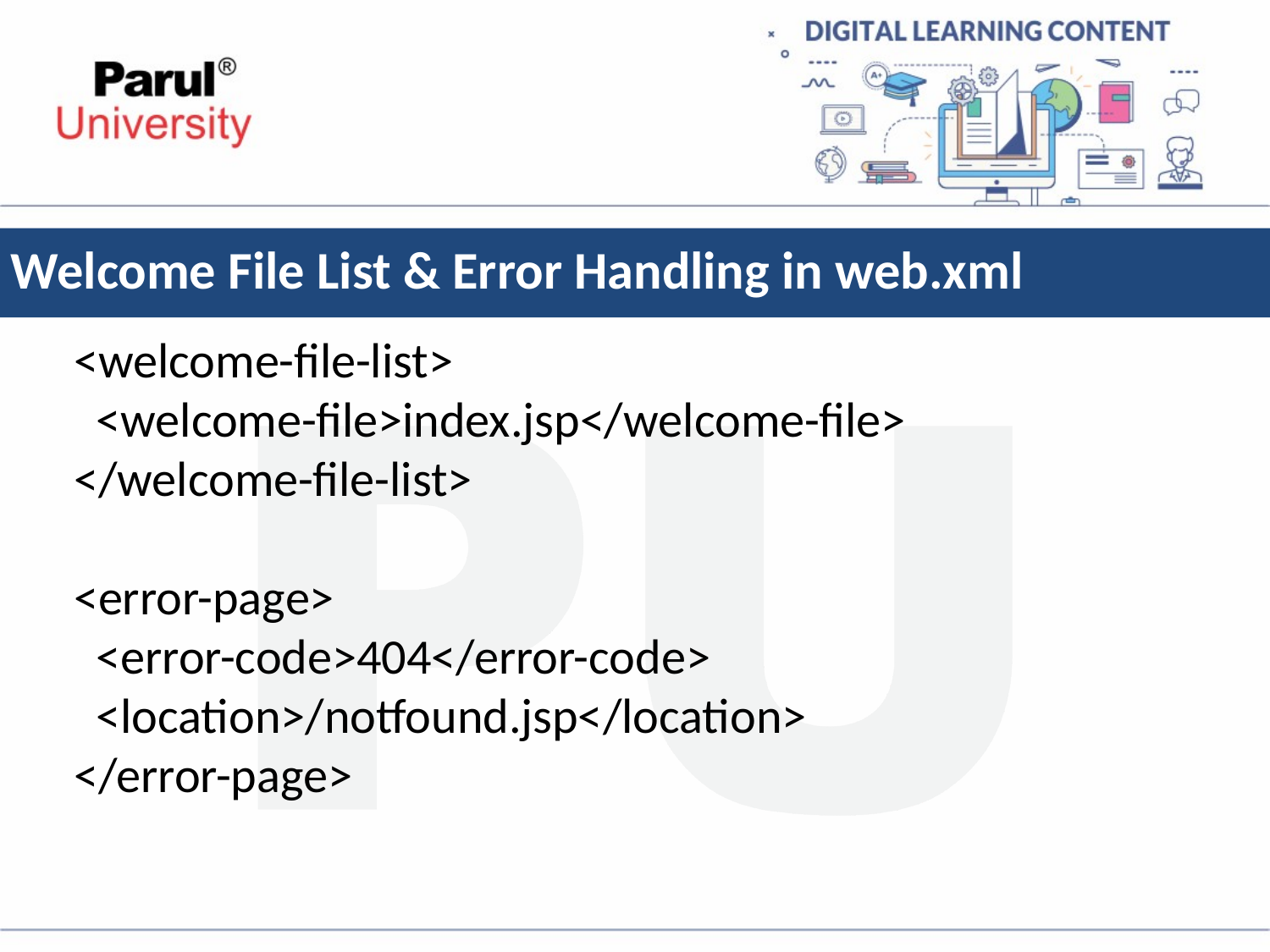

# Welcome File List & Error Handling in web.xml
<welcome-file-list>
  <welcome-file>index.jsp</welcome-file>
</welcome-file-list>

<error-page>
  <error-code>404</error-code>
  <location>/notfound.jsp</location>
</error-page>